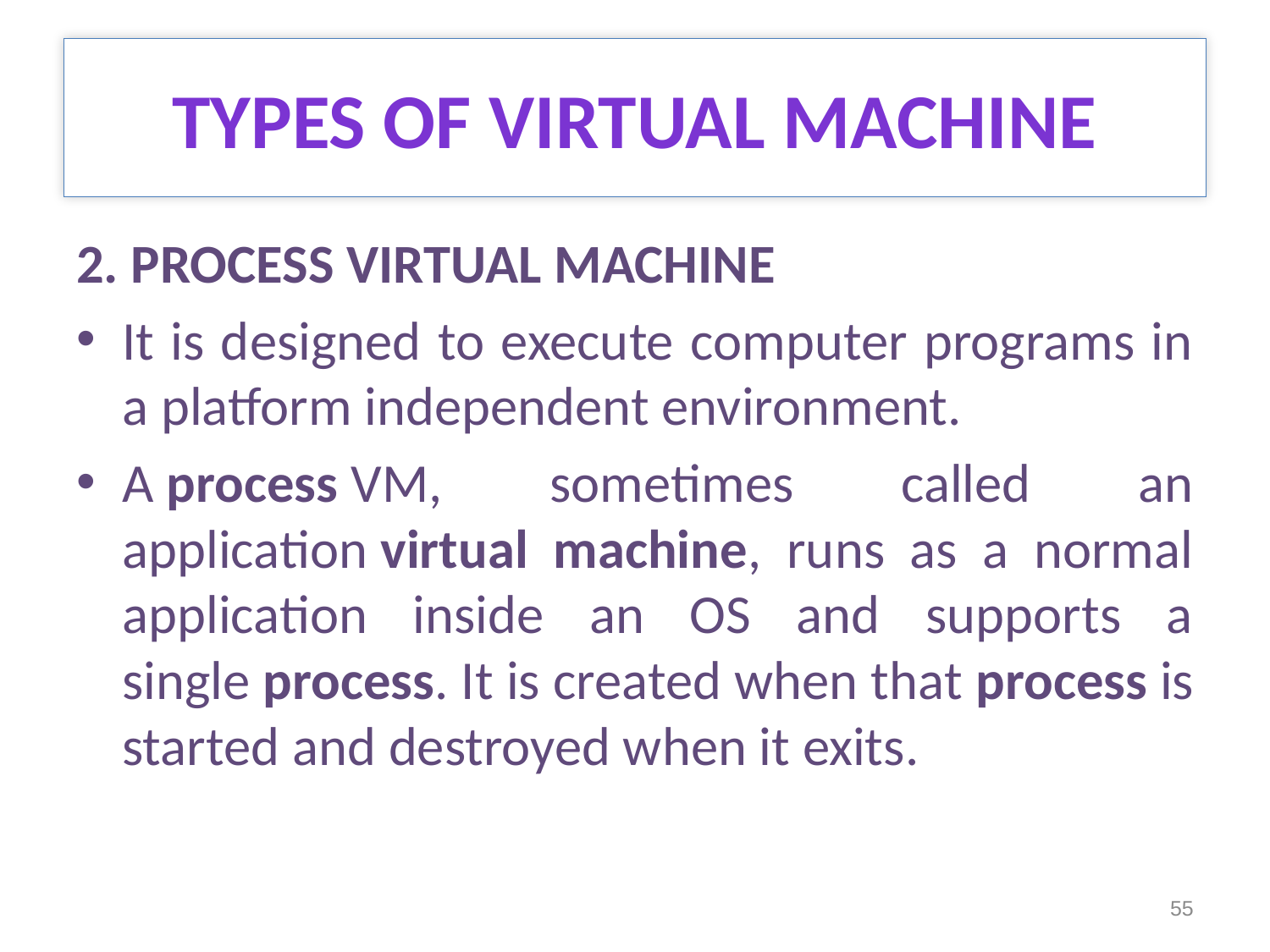

# TYPES OF VIRTUAL MACHINE
2. PROCESS VIRTUAL MACHINE
It is designed to execute computer programs in a platform independent environment.
A process VM, sometimes called an application virtual machine, runs as a normal application inside an OS and supports a single process. It is created when that process is started and destroyed when it exits.
55